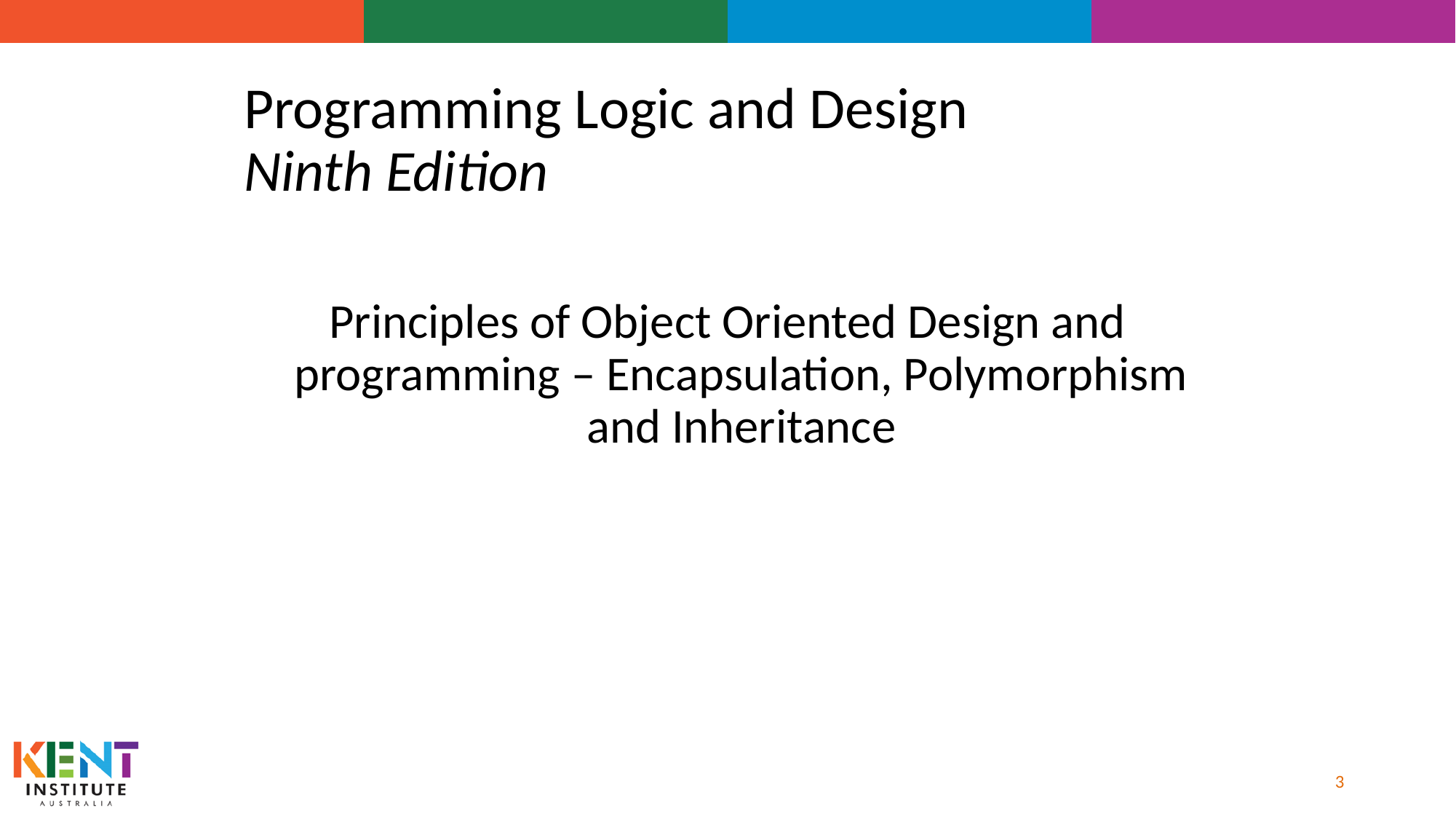

# Programming Logic and Design Ninth Edition
Principles of Object Oriented Design and programming – Encapsulation, Polymorphism and Inheritance

3